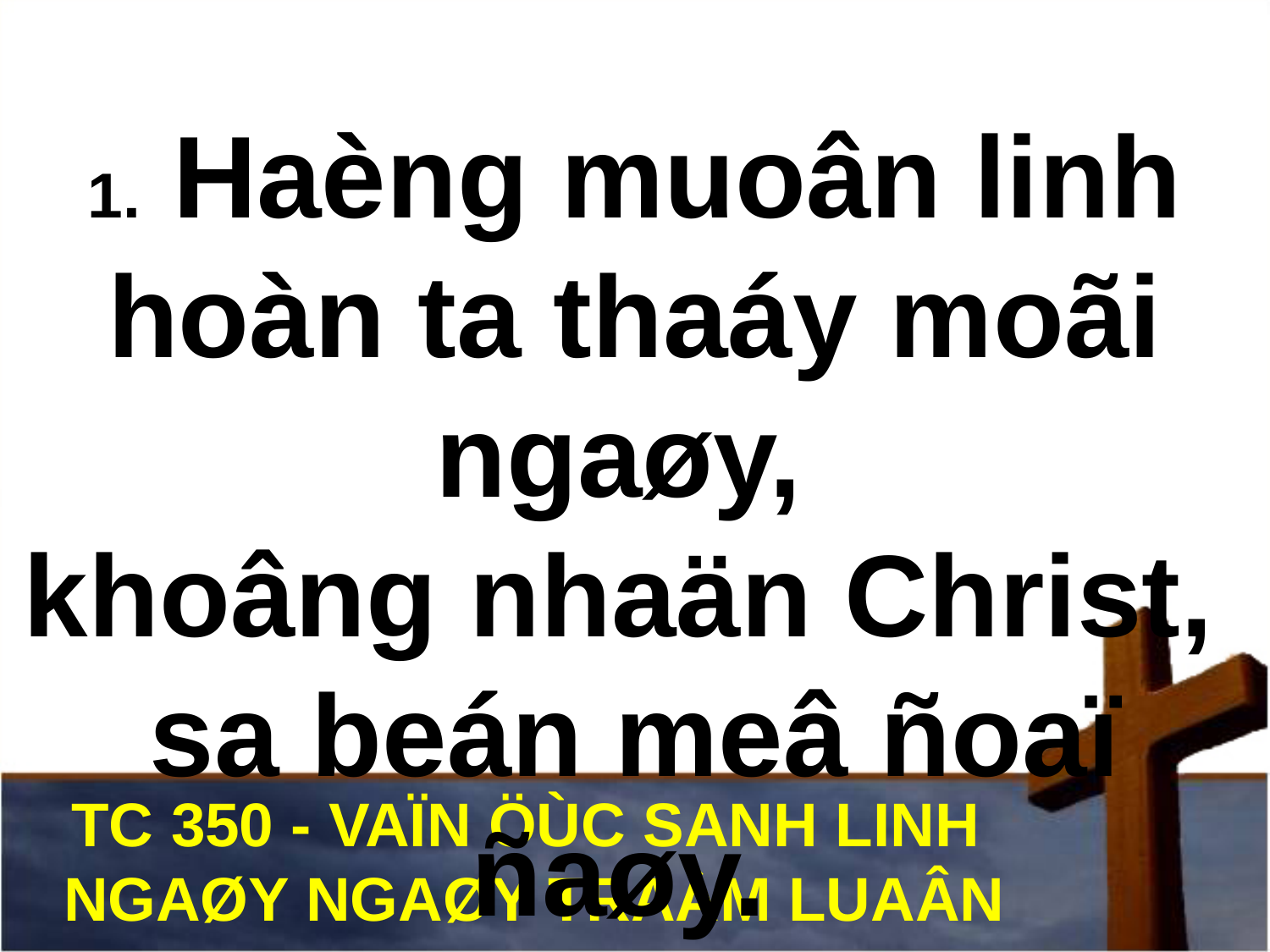

1. Haèng muoân linh hoàn ta thaáy moãi ngaøy,
khoâng nhaän Christ,
sa beán meâ ñoaï ñaøy.
TC 350 - VAÏN ÖÙC SANH LINH
NGAØY NGAØY TRAÀM LUAÂN